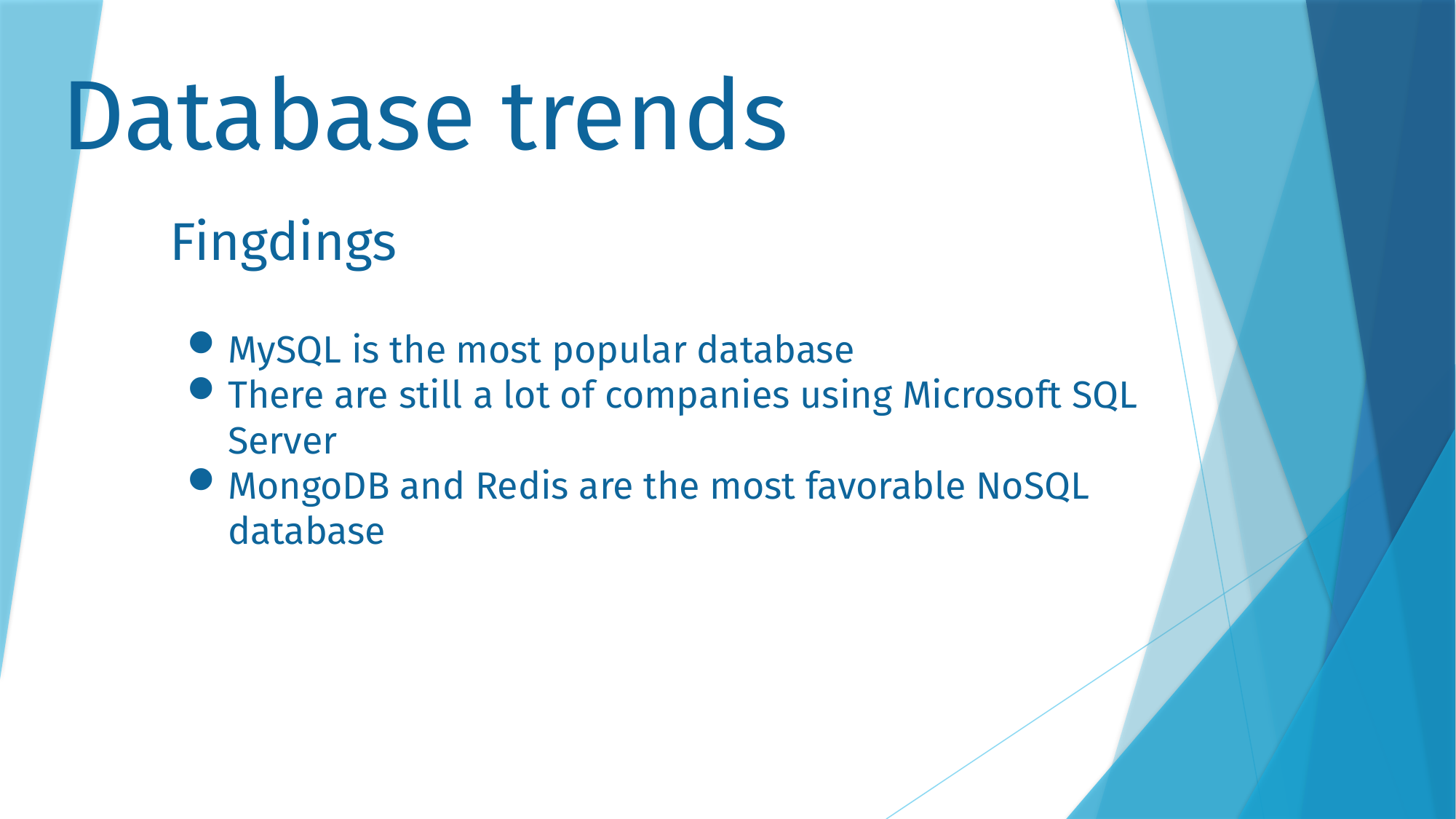

# Database trends
Fingdings
MySQL is the most popular database
There are still a lot of companies using Microsoft SQL Server
MongoDB and Redis are the most favorable NoSQL database